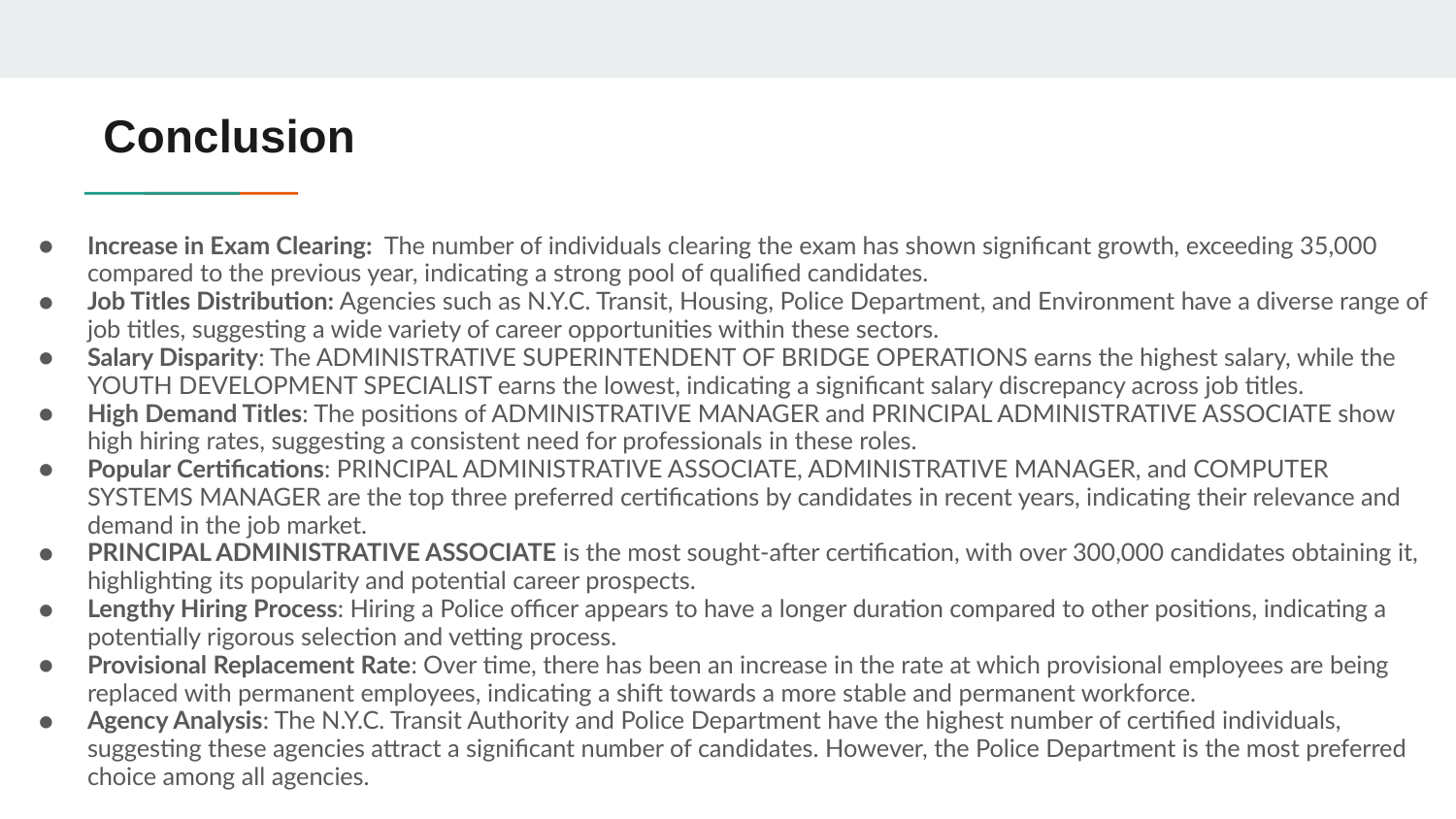

# Conclusion
Increase in Exam Clearing:  The number of individuals clearing the exam has shown significant growth, exceeding 35,000 compared to the previous year, indicating a strong pool of qualified candidates.
Job Titles Distribution: Agencies such as N.Y.C. Transit, Housing, Police Department, and Environment have a diverse range of job titles, suggesting a wide variety of career opportunities within these sectors.
Salary Disparity: The ADMINISTRATIVE SUPERINTENDENT OF BRIDGE OPERATIONS earns the highest salary, while the YOUTH DEVELOPMENT SPECIALIST earns the lowest, indicating a significant salary discrepancy across job titles.
High Demand Titles: The positions of ADMINISTRATIVE MANAGER and PRINCIPAL ADMINISTRATIVE ASSOCIATE show high hiring rates, suggesting a consistent need for professionals in these roles.
Popular Certifications: PRINCIPAL ADMINISTRATIVE ASSOCIATE, ADMINISTRATIVE MANAGER, and COMPUTER SYSTEMS MANAGER are the top three preferred certifications by candidates in recent years, indicating their relevance and demand in the job market.
PRINCIPAL ADMINISTRATIVE ASSOCIATE is the most sought-after certification, with over 300,000 candidates obtaining it, highlighting its popularity and potential career prospects.
Lengthy Hiring Process: Hiring a Police officer appears to have a longer duration compared to other positions, indicating a potentially rigorous selection and vetting process.
Provisional Replacement Rate: Over time, there has been an increase in the rate at which provisional employees are being replaced with permanent employees, indicating a shift towards a more stable and permanent workforce.
Agency Analysis: The N.Y.C. Transit Authority and Police Department have the highest number of certified individuals, suggesting these agencies attract a significant number of candidates. However, the Police Department is the most preferred choice among all agencies.